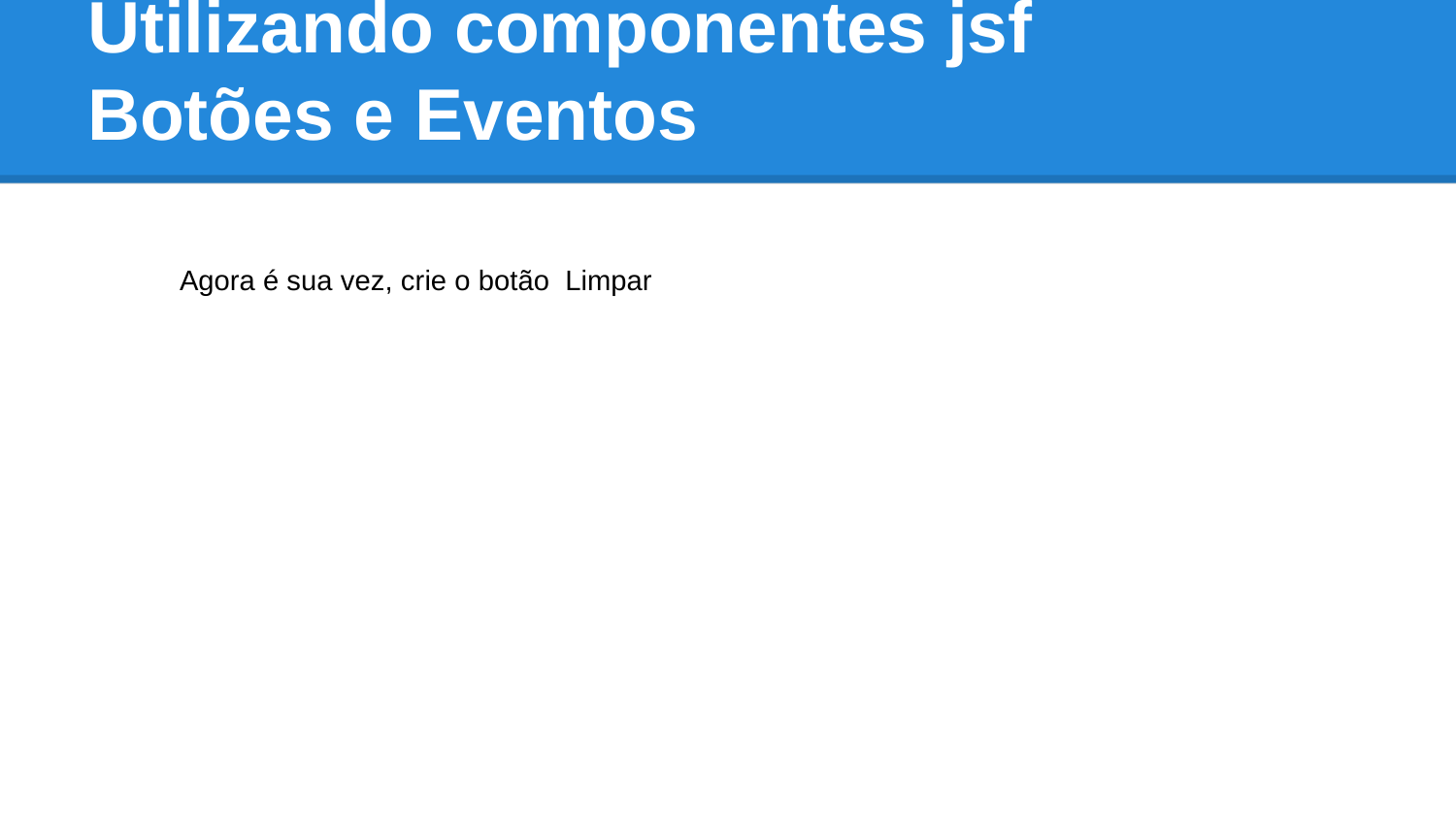

# Utilizando componentes jsf Botões e Eventos
Agora é sua vez, crie o botão  Limpar